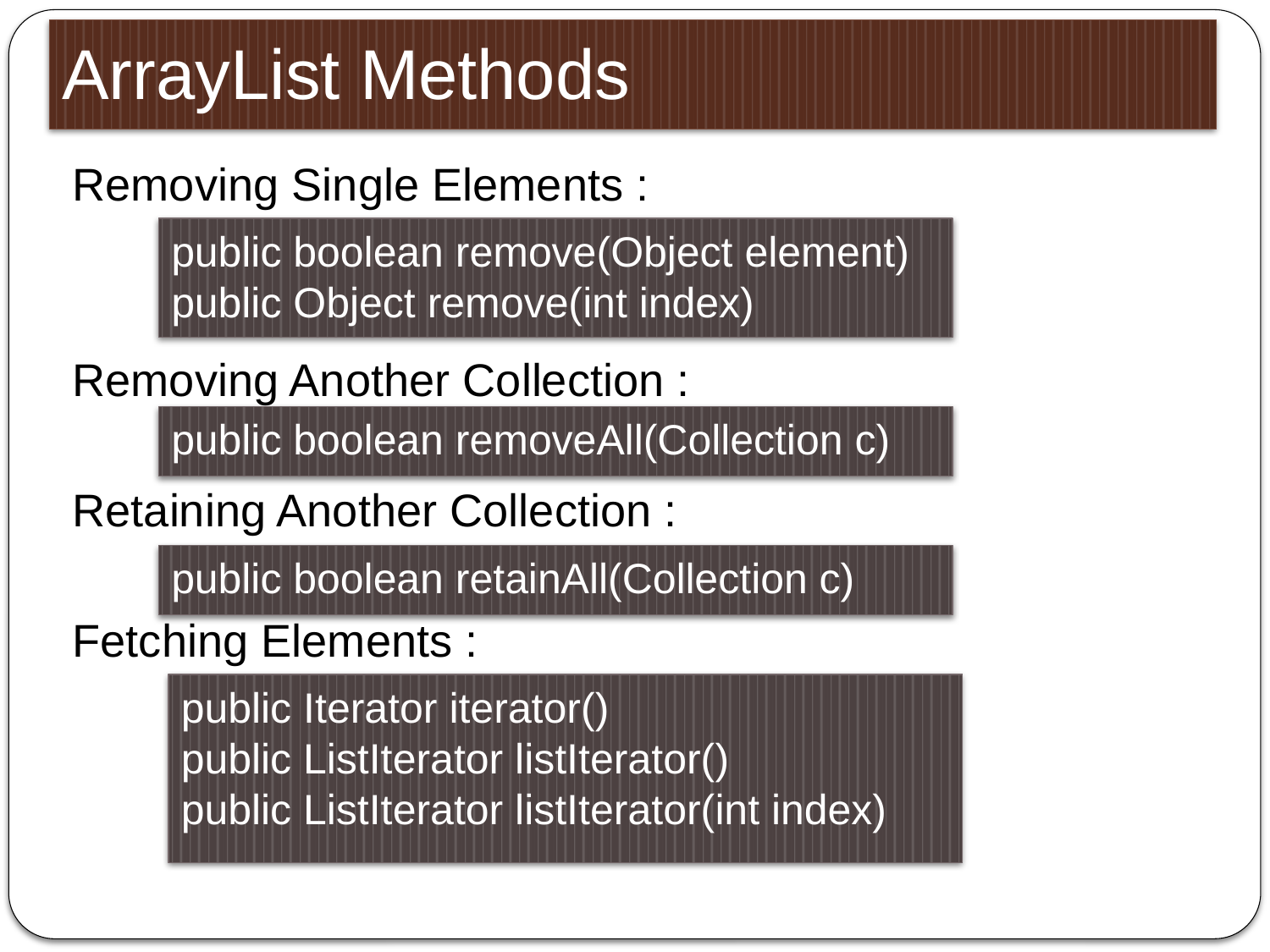

# ArrayList Methods
Removing Single Elements :

Removing Another Collection :

Retaining Another Collection :

Fetching Elements :

public boolean remove(Object element)
public Object remove(int index)
public boolean removeAll(Collection c)
public boolean retainAll(Collection c)
public Iterator iterator()
public ListIterator listIterator()
public ListIterator listIterator(int index)